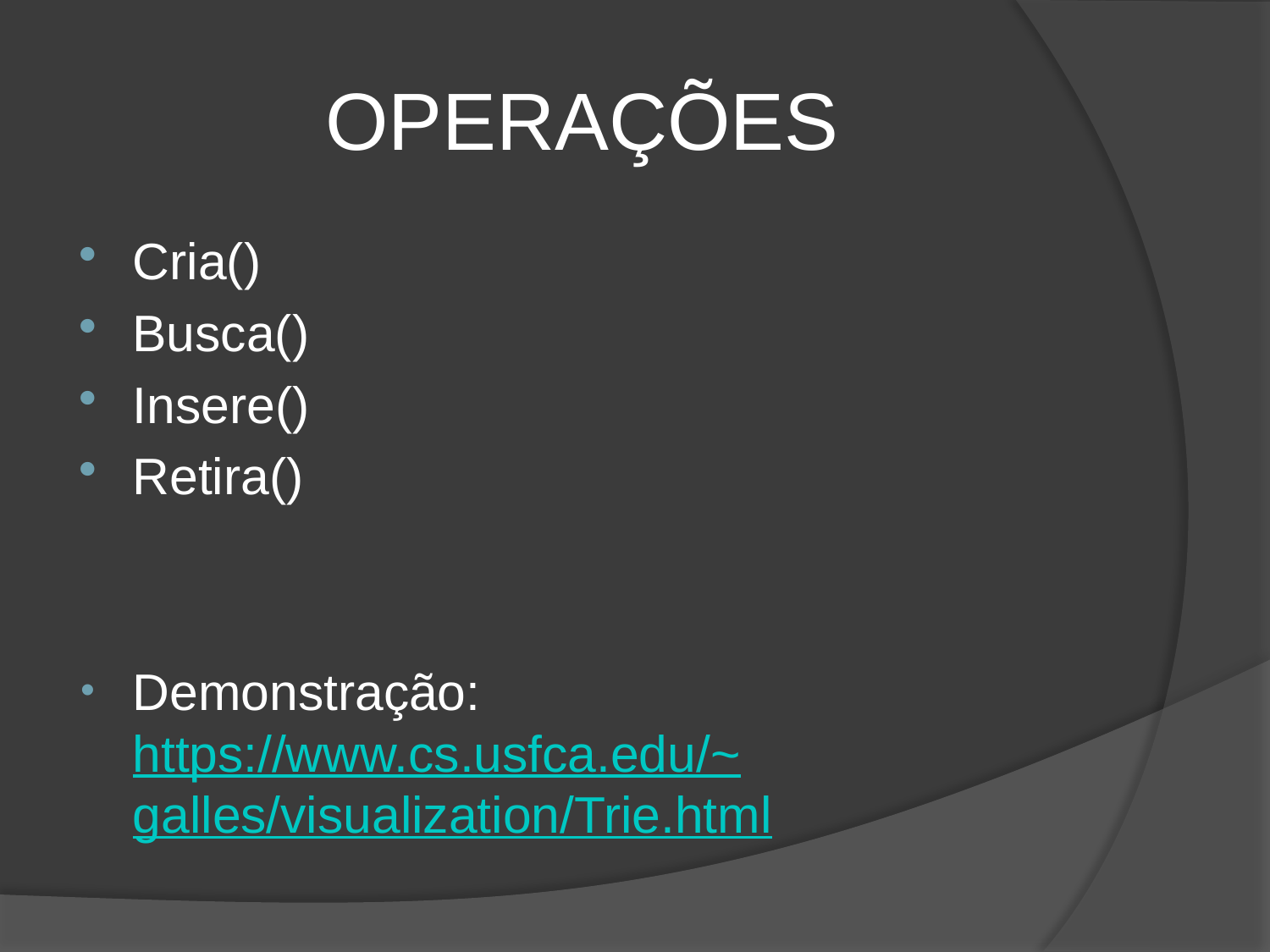

# OPERAÇÕES
Cria()
Busca()
Insere()
Retira()

Demonstração: https://www.cs.usfca.edu/~galles/visualization/Trie.html